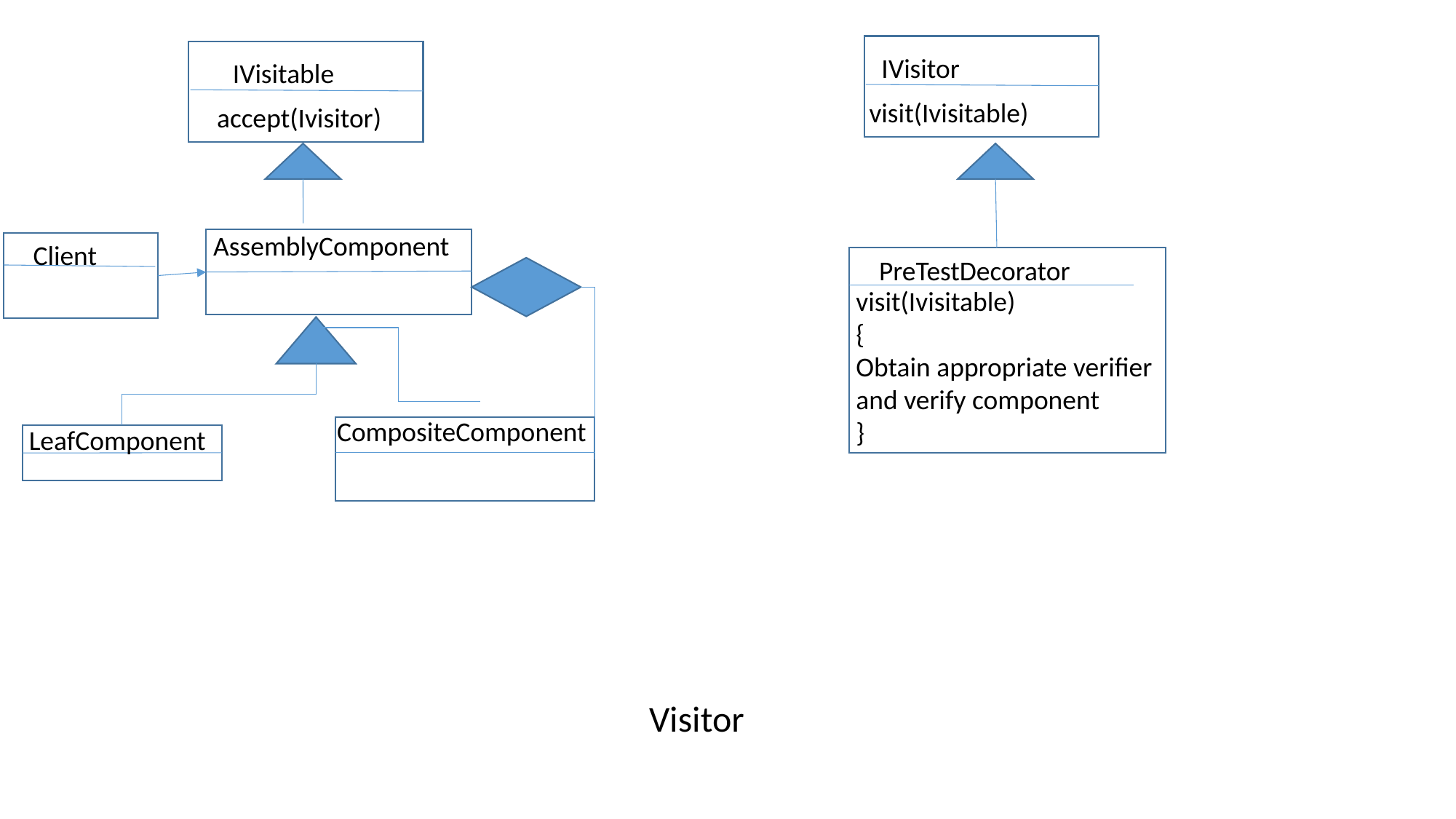

IVisitor
IVisitable
visit(Ivisitable)
accept(Ivisitor)

AssemblyComponent

Client

PreTestDecorator
visit(Ivisitable)
{
Obtain appropriate verifier and verify component
}

CompositeComponent
LeafComponent

Visitor